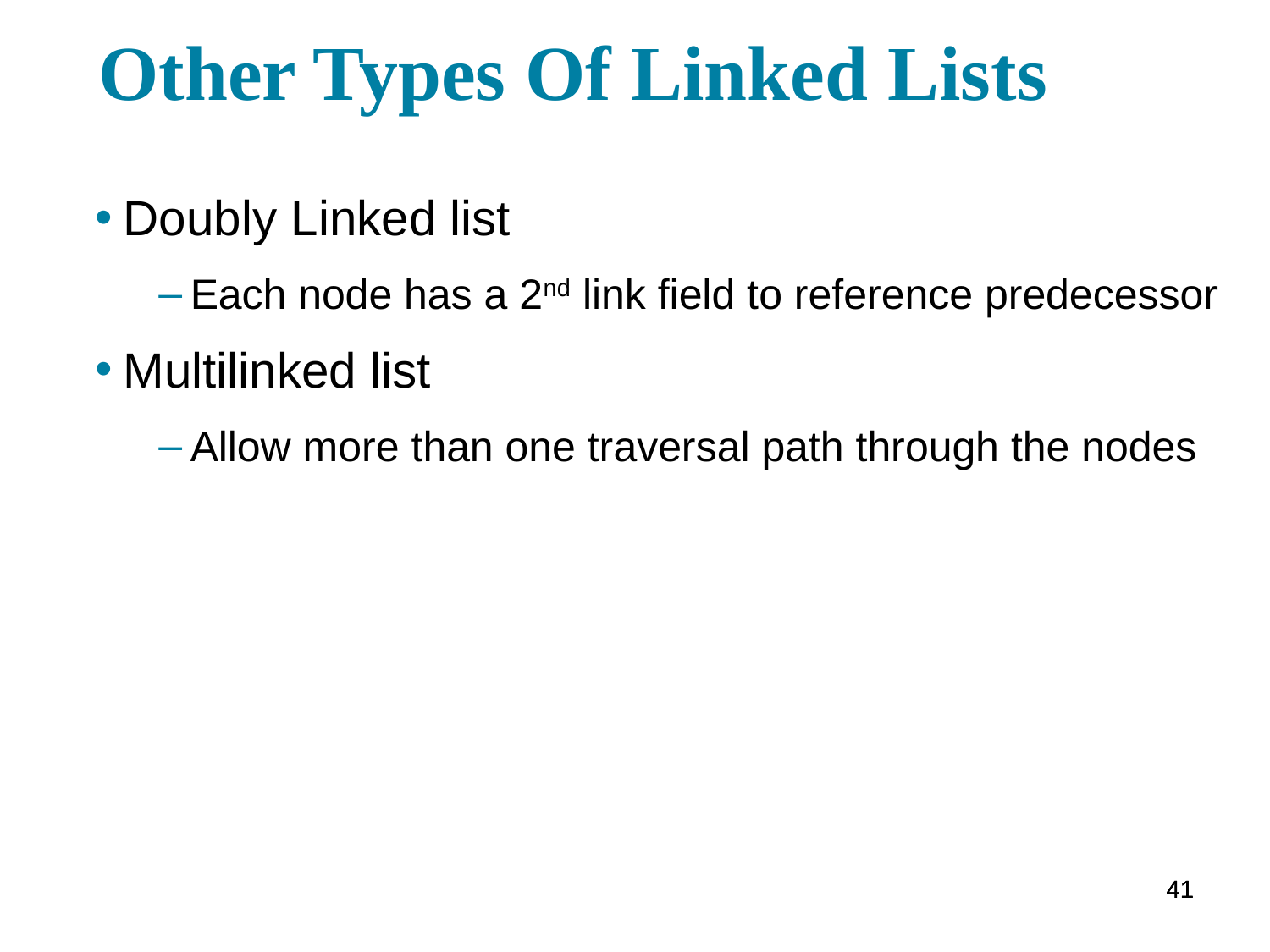

# Other Types Of Linked Lists
Doubly Linked list
Each node has a 2nd link field to reference predecessor
Multilinked list
Allow more than one traversal path through the nodes
41
41
41
41